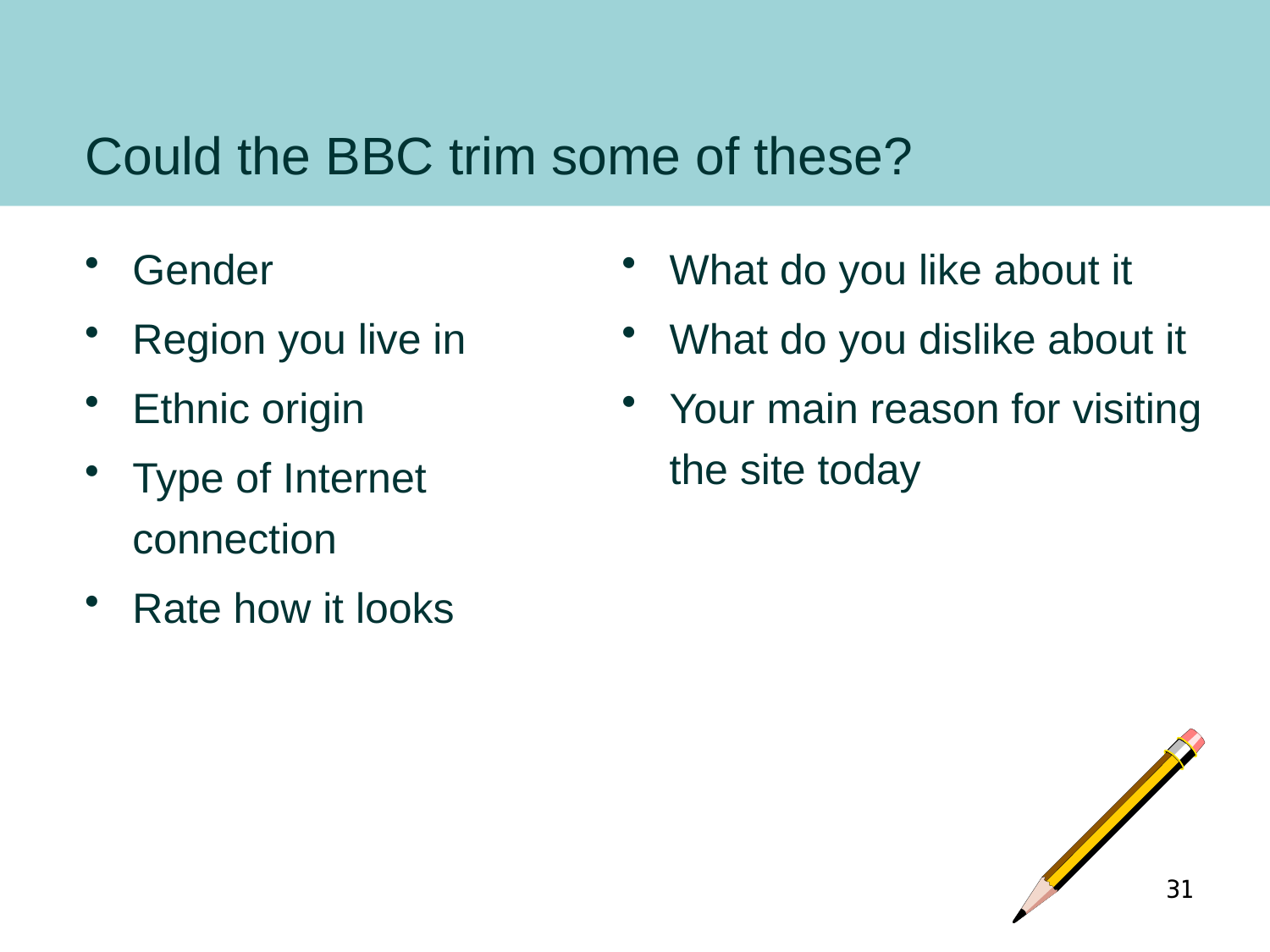

# Could the BBC trim some of these?
Gender
Region you live in
Ethnic origin
Type of Internet
connection
Rate how it looks
What do you like about it
What do you dislike about it
Your main reason for visiting the site today
31